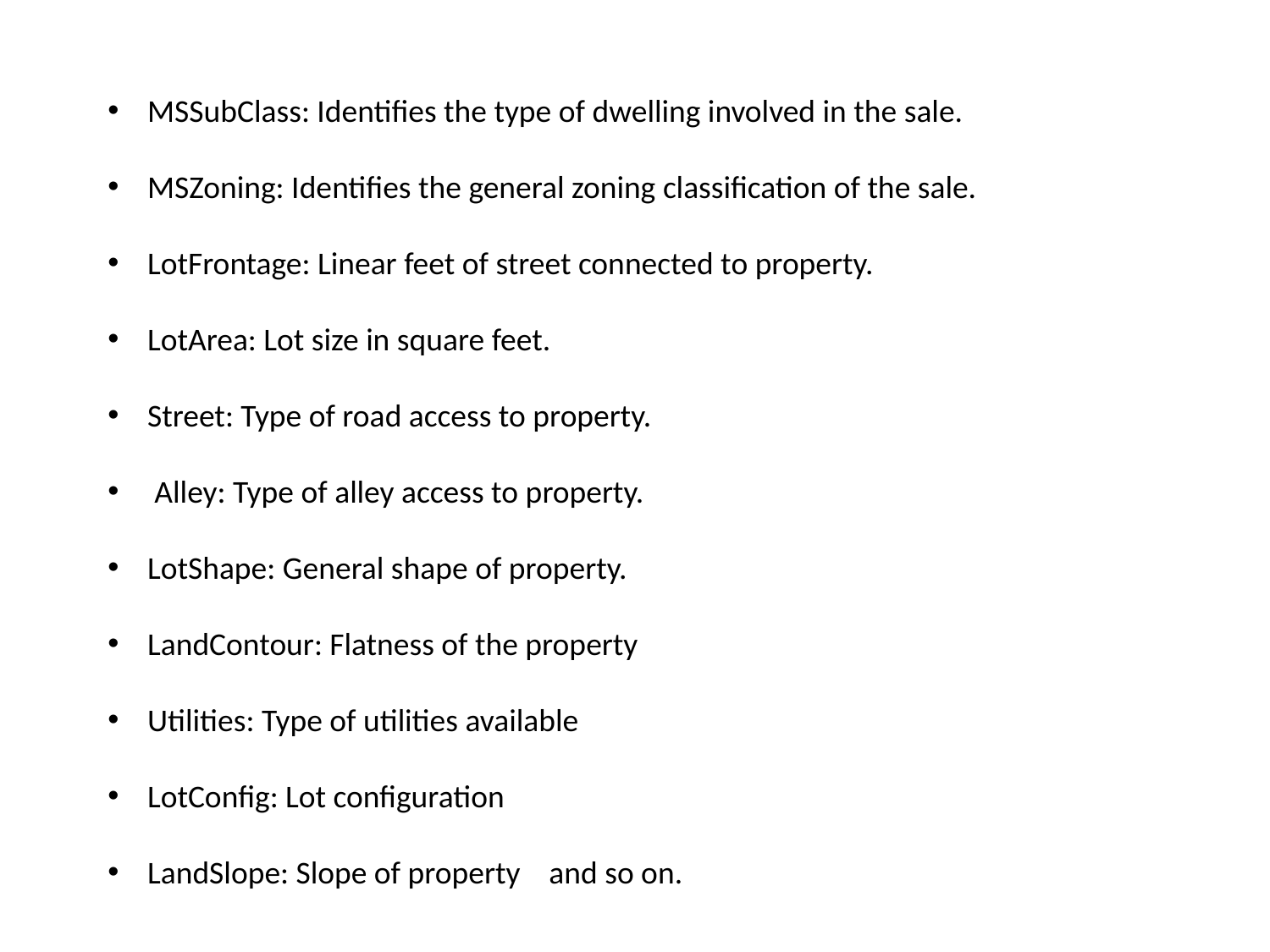

MSSubClass: Identifies the type of dwelling involved in the sale.

MSZoning: Identifies the general zoning classification of the sale.

LotFrontage: Linear feet of street connected to property.

LotArea: Lot size in square feet.

Street: Type of road access to property.

 Alley: Type of alley access to property.

LotShape: General shape of property.

LandContour: Flatness of the property

Utilities: Type of utilities available

LotConfig: Lot configuration

LandSlope: Slope of property    and so on.